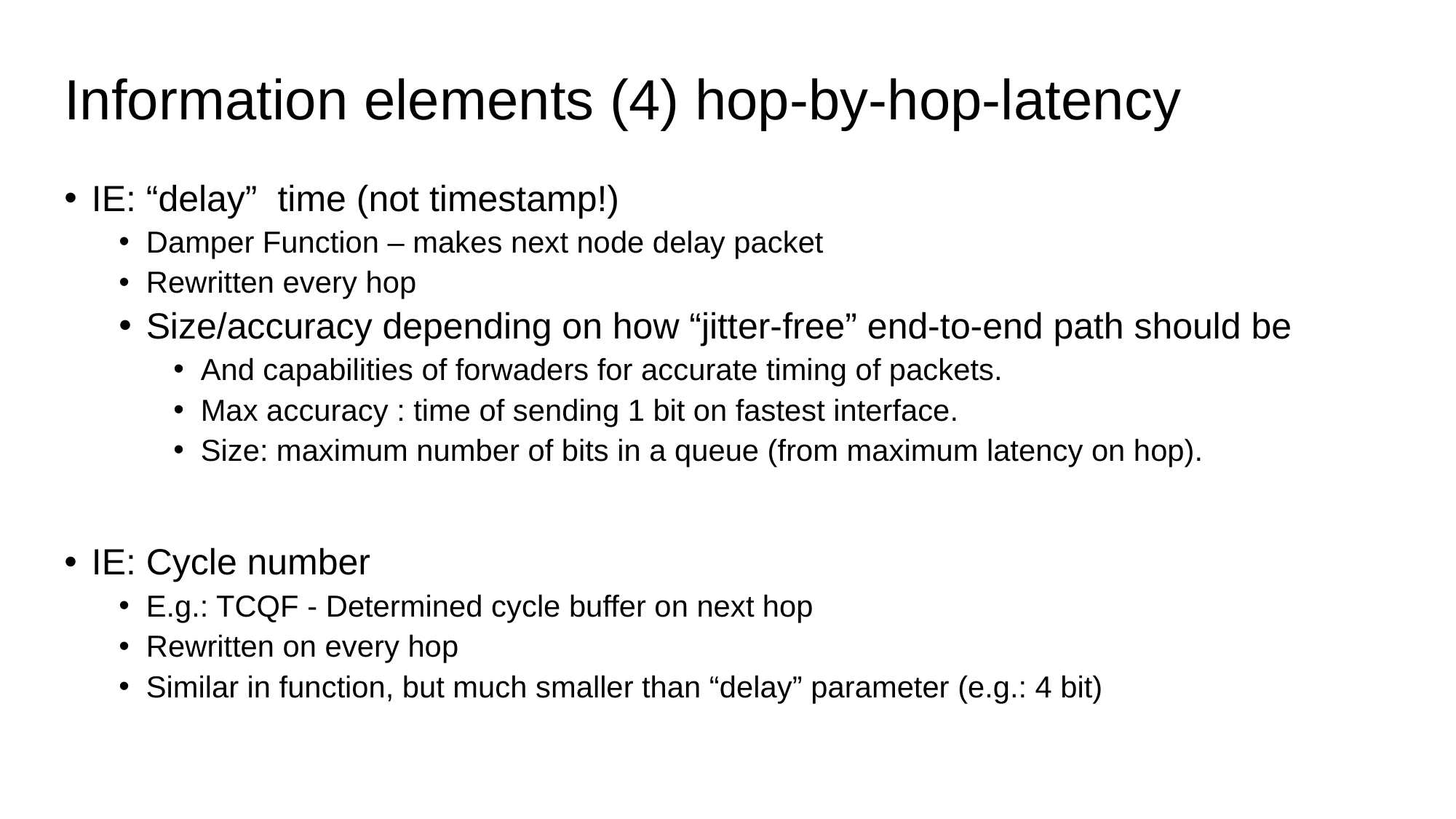

# Information elements (4) hop-by-hop-latency
IE: “delay”  time (not timestamp!)
Damper Function – makes next node delay packet
Rewritten every hop
Size/accuracy depending on how “jitter-free” end-to-end path should be
And capabilities of forwaders for accurate timing of packets.
Max accuracy : time of sending 1 bit on fastest interface.
Size: maximum number of bits in a queue (from maximum latency on hop).

IE: Cycle number
E.g.: TCQF - Determined cycle buffer on next hop
Rewritten on every hop
Similar in function, but much smaller than “delay” parameter (e.g.: 4 bit)